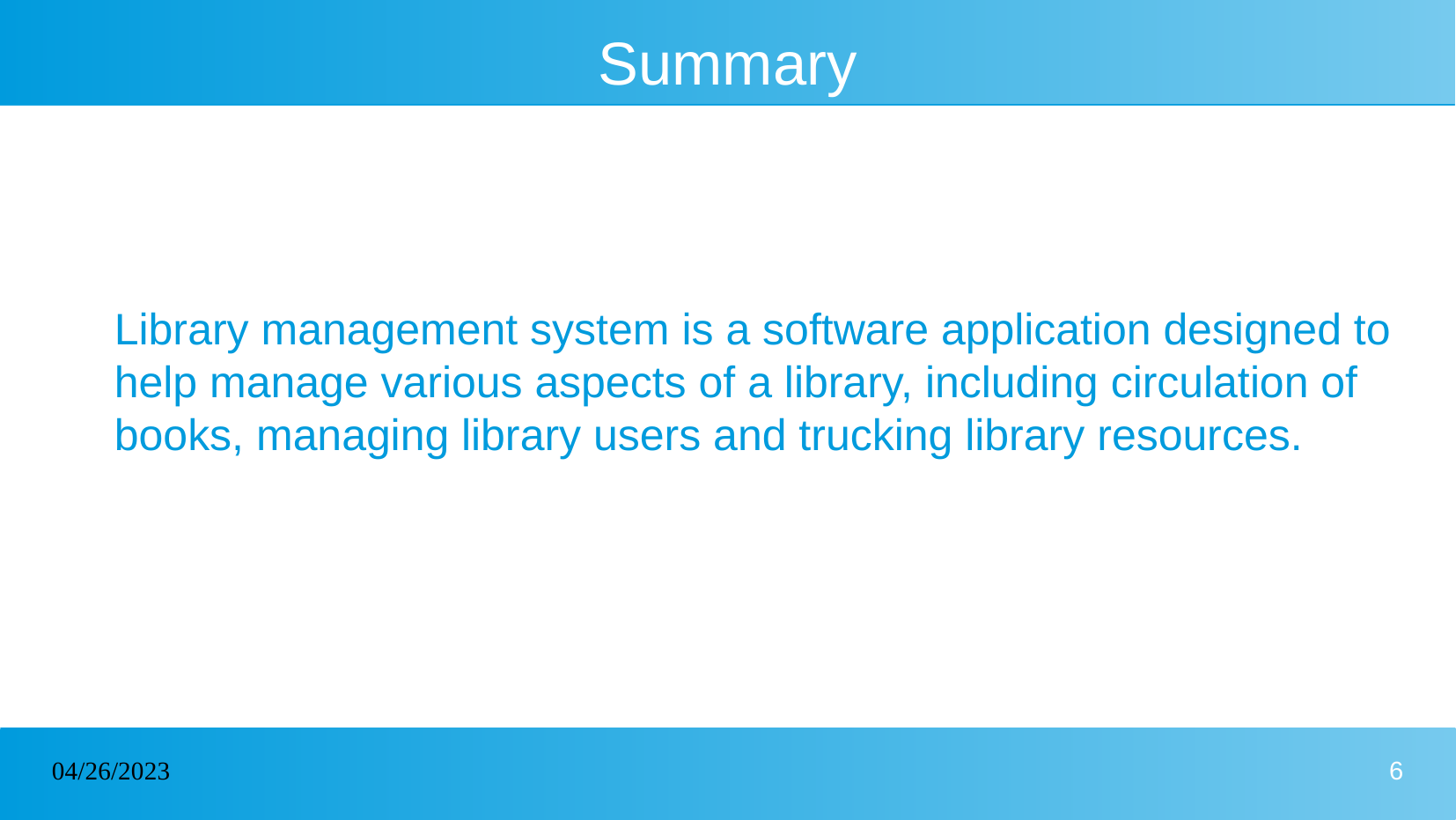

# Summary

Library management system is a software application designed to help manage various aspects of a library, including circulation of books, managing library users and trucking library resources.
04/26/2023
6